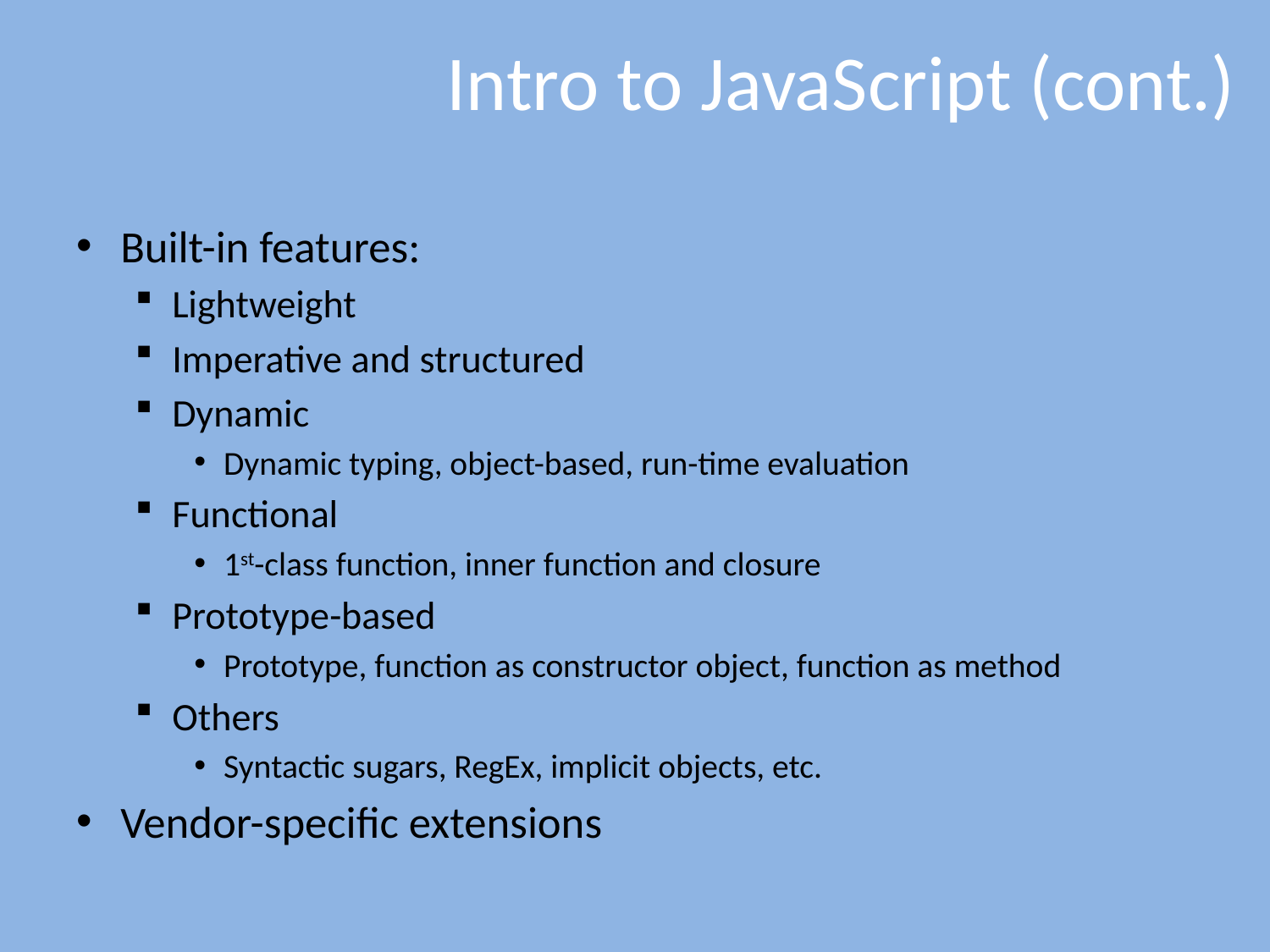

# Intro to JavaScript (cont.)
Built-in features:
Lightweight
Imperative and structured
Dynamic
Dynamic typing, object-based, run-time evaluation
Functional
1st-class function, inner function and closure
Prototype-based
Prototype, function as constructor object, function as method
Others
Syntactic sugars, RegEx, implicit objects, etc.
Vendor-specific extensions